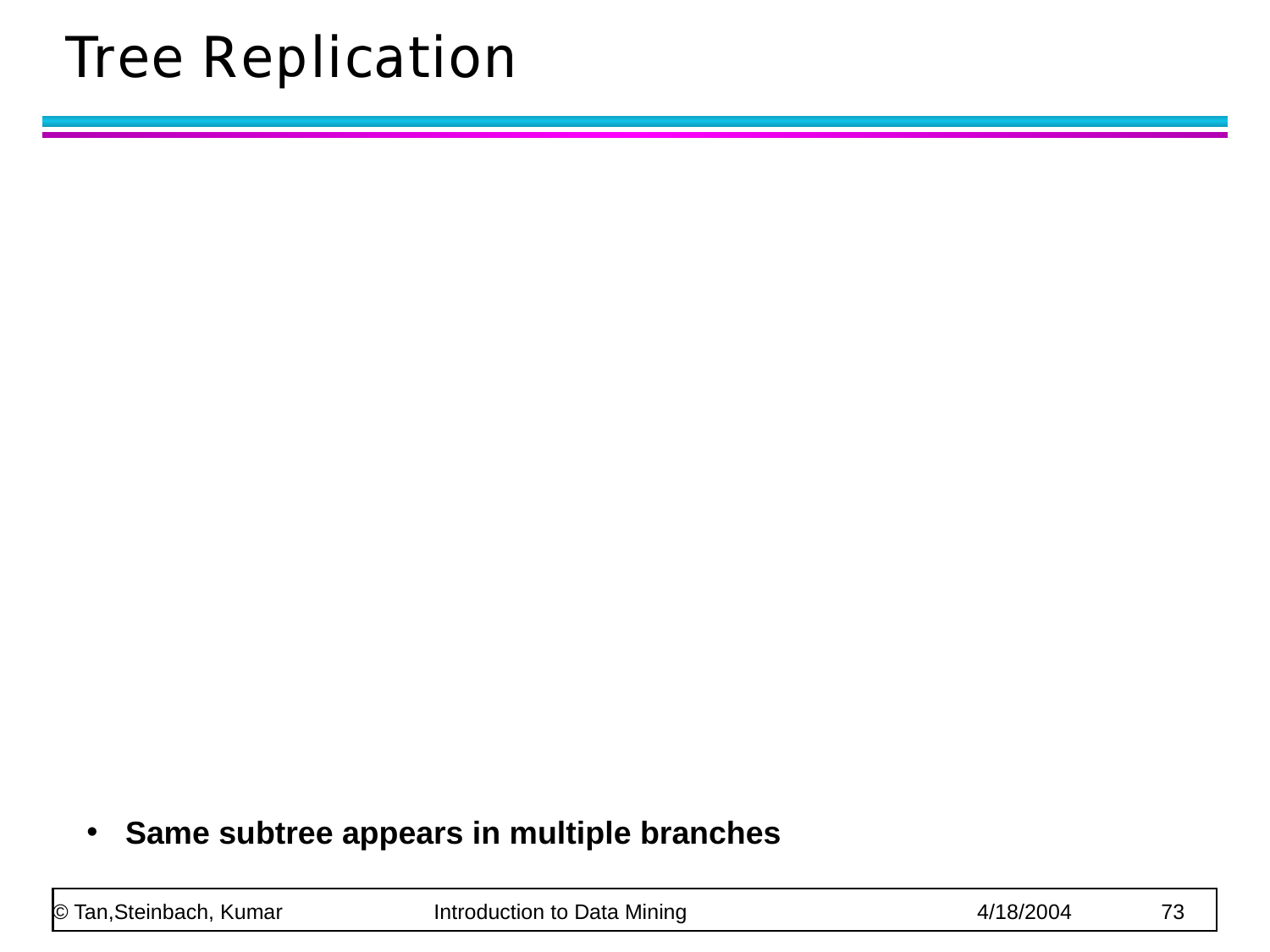

Tree Replication
 Same subtree appears in multiple branches